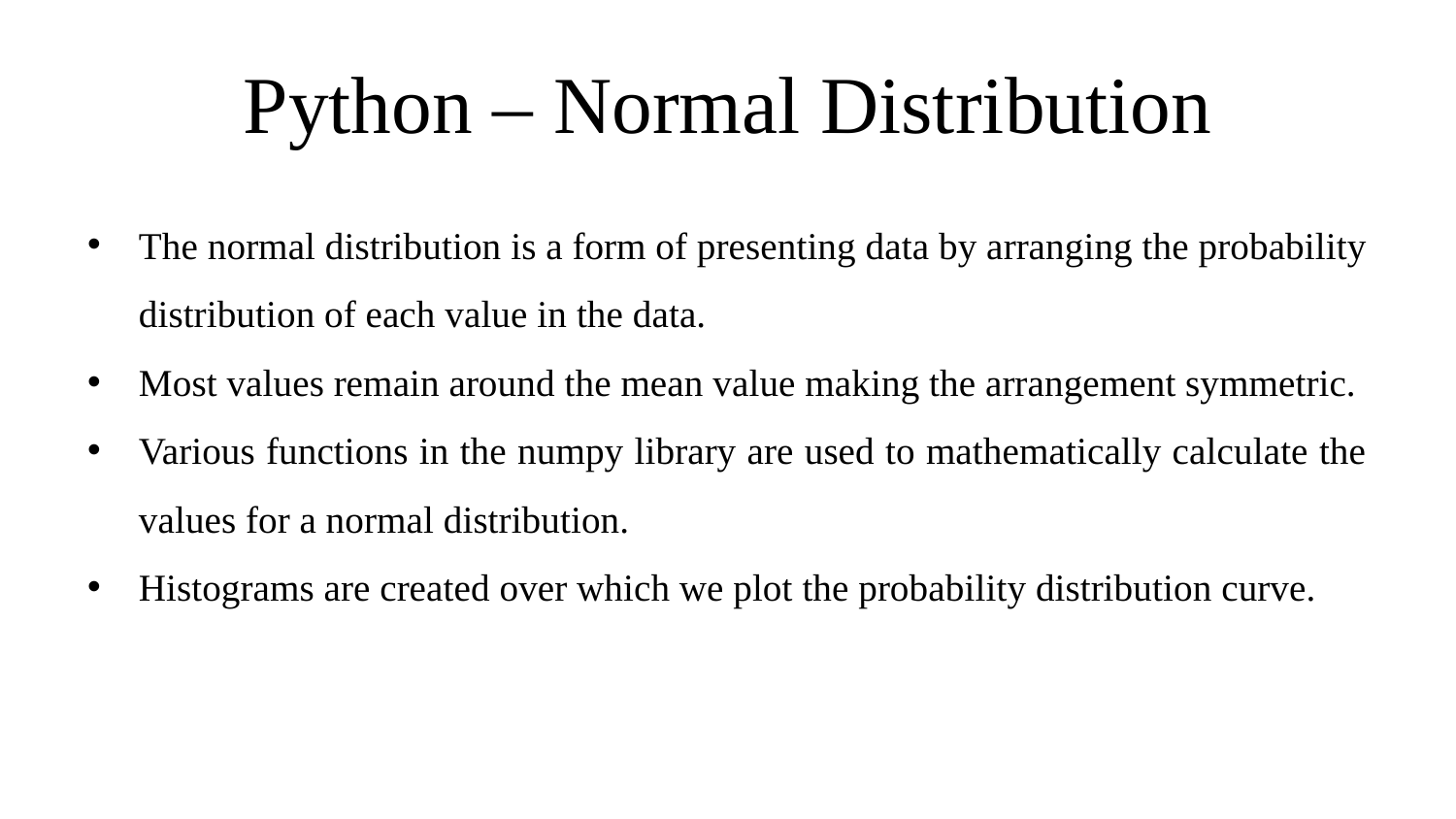

# Python – Normal Distribution
The normal distribution is a form of presenting data by arranging the probability distribution of each value in the data.
Most values remain around the mean value making the arrangement symmetric.
Various functions in the numpy library are used to mathematically calculate the values for a normal distribution.
Histograms are created over which we plot the probability distribution curve.